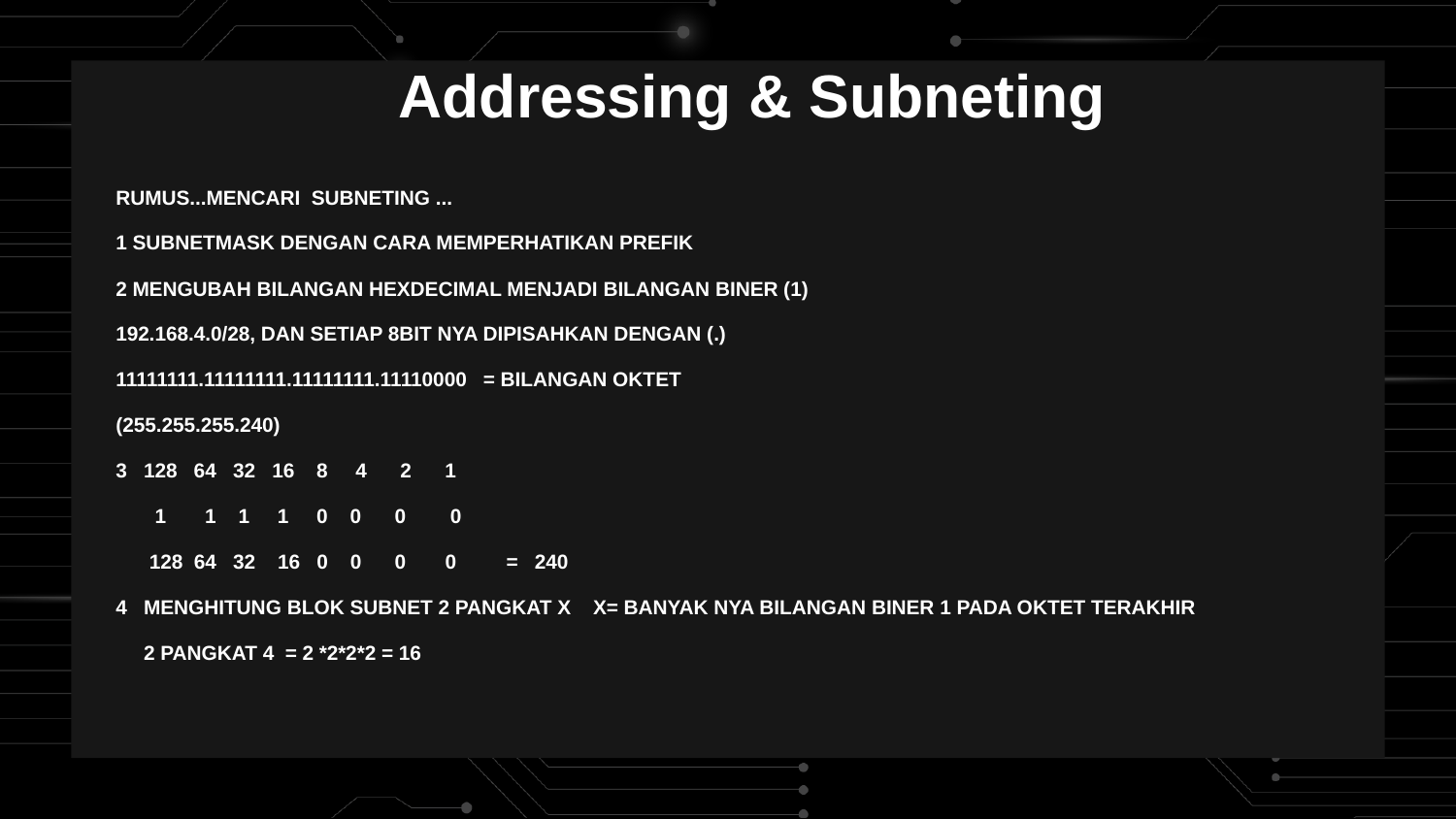

# Addressing & Subneting
RUMUS...MENCARI  SUBNETING ...
1 SUBNETMASK DENGAN CARA MEMPERHATIKAN PREFIK
2 MENGUBAH BILANGAN HEXDECIMAL MENJADI BILANGAN BINER (1)
192.168.4.0/28, DAN SETIAP 8BIT NYA DIPISAHKAN DENGAN (.)
11111111.11111111.11111111.11110000   = BILANGAN OKTET
(255.255.255.240)
3   128   64   32   16    8     4      2      1
       1       1    1     1     0    0      0        0
      128  64   32    16   0    0      0       0         =   240
4   MENGHITUNG BLOK SUBNET 2 PANGKAT X    X= BANYAK NYA BILANGAN BINER 1 PADA OKTET TERAKHIR
     2 PANGKAT 4  = 2 *2*2*2 = 16